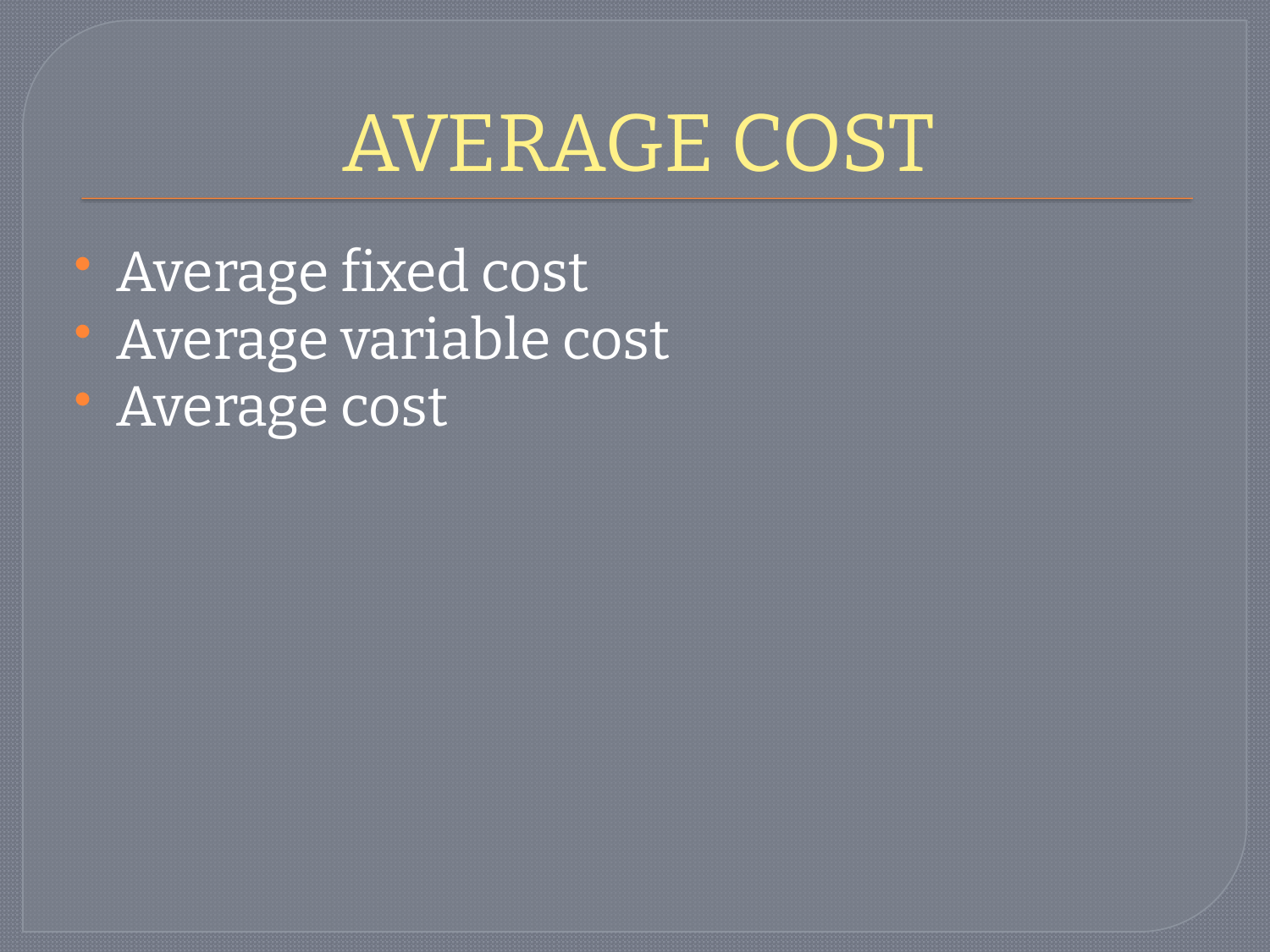

# AVERAGE COST
Average fixed cost
Average variable cost
Average cost